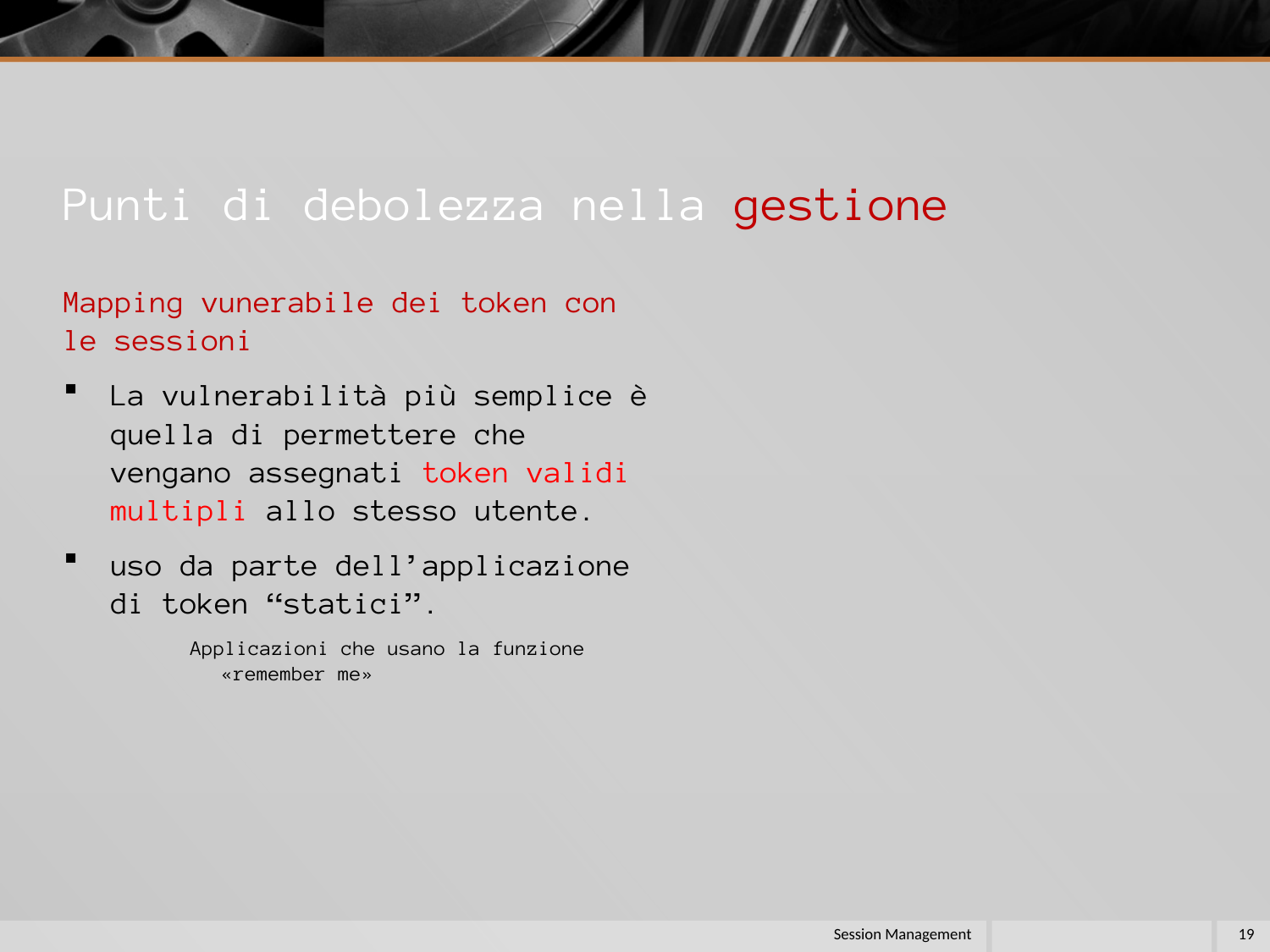

# Punti di debolezza nella gestione
Mapping vunerabile dei token con le sessioni
La vulnerabilità più semplice è quella di permettere che vengano assegnati token validi multipli allo stesso utente.
uso da parte dell’applicazione di token “statici”.
Applicazioni che usano la funzione «remember me»

Session Management
19